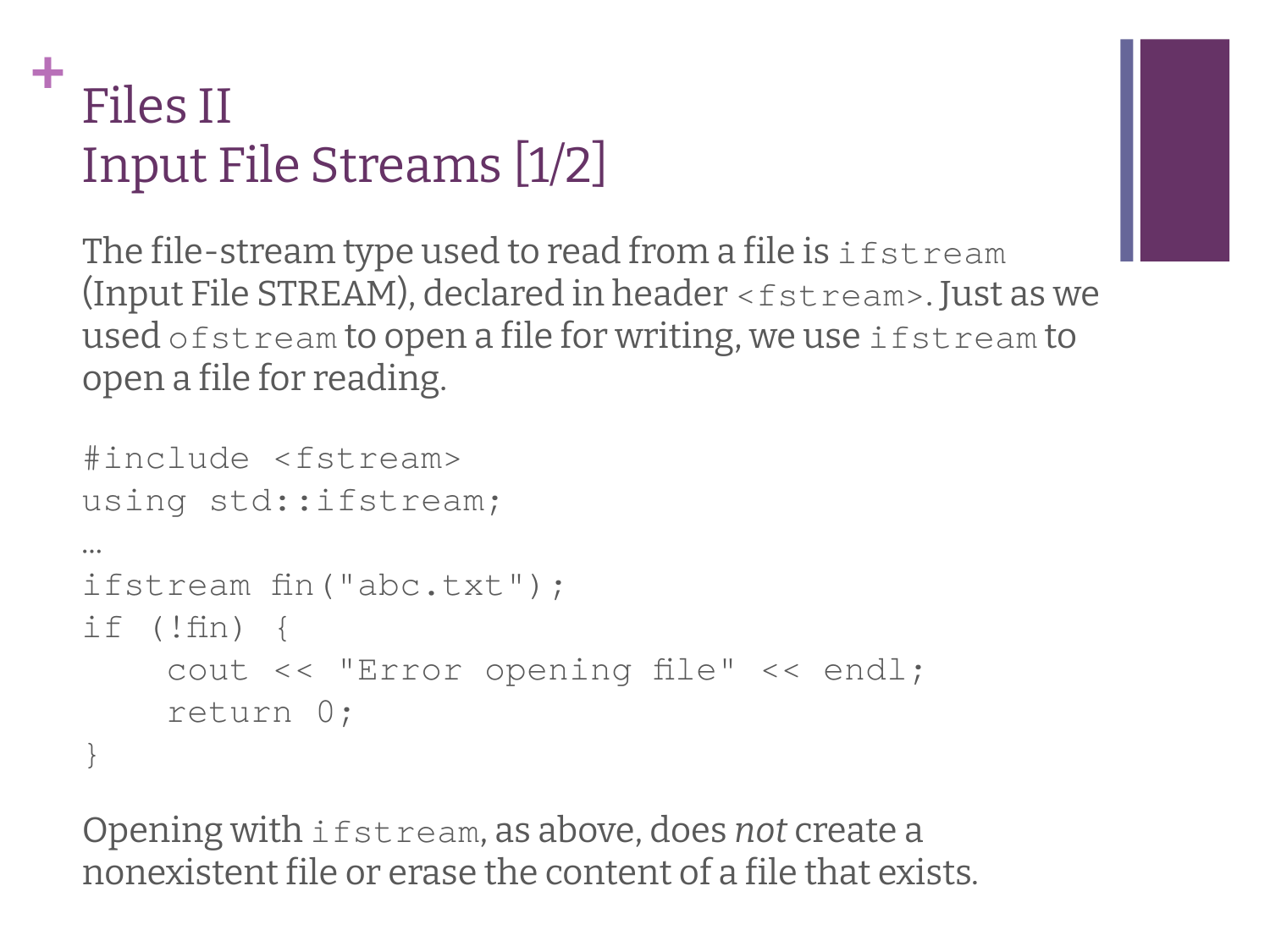

# Files II Input File Streams [1/2]
The file-stream type used to read from a file is ifstream (Input File STREAM), declared in header <fstream>. Just as we used ofstream to open a file for writing, we use ifstream to open a file for reading.
#include <fstream>
using std::ifstream;
…
ifstream fin("abc.txt");
if (!fin) {
    cout << "Error opening file" << endl;
    return 0;
}
Opening with ifstream, as above, does not create a nonexistent file or erase the content of a file that exists.